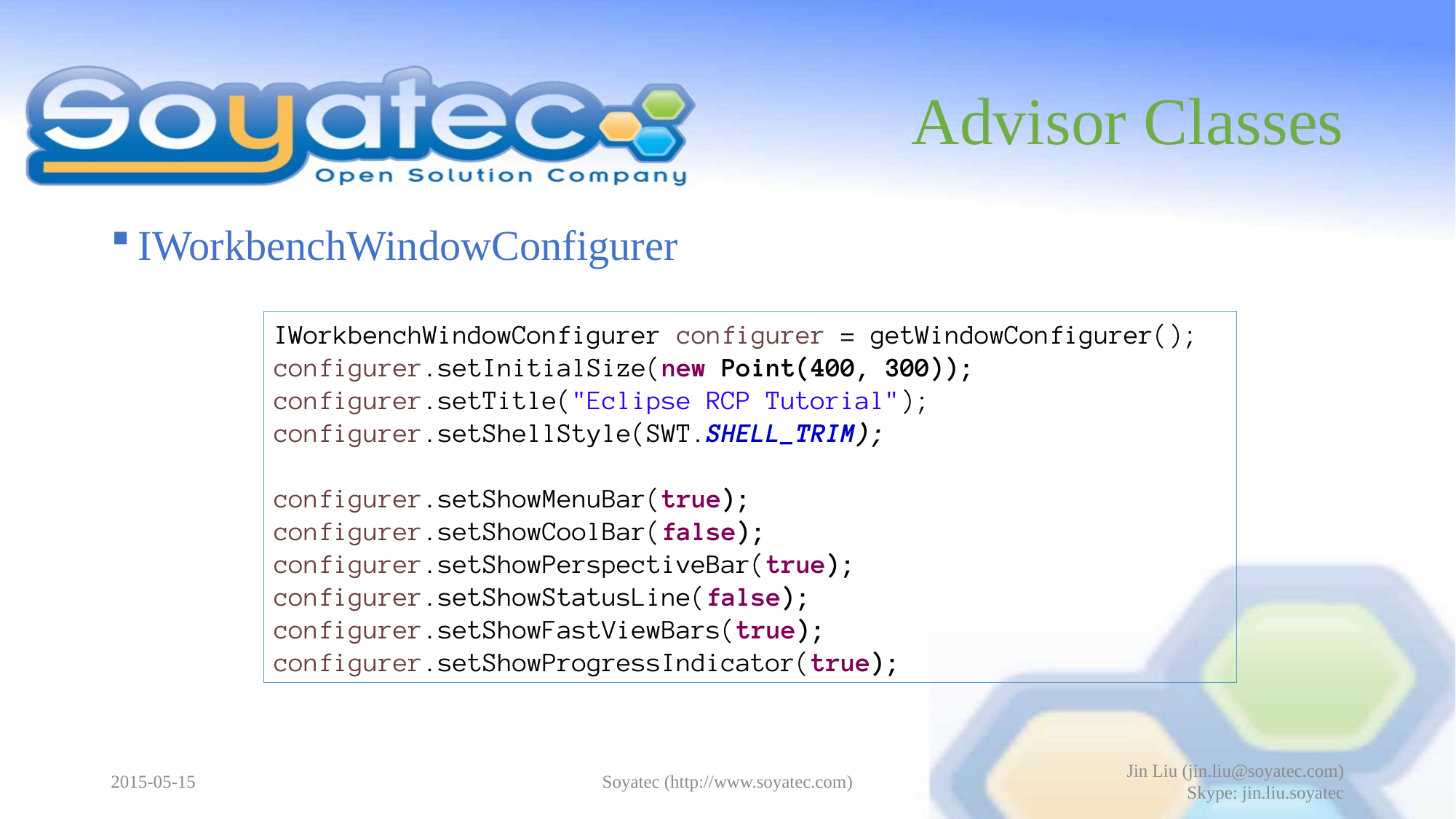

# Advisor Classes
IWorkbenchWindowConfigurer

IWorkbenchWindowConfigurer configurer = getWindowConfigurer();
configurer.setInitialSize(new Point(400, 300));
configurer.setTitle("Eclipse RCP Tutorial");
configurer.setShellStyle(SWT.SHELL_TRIM);

configurer.setShowMenuBar(true);
configurer.setShowCoolBar(false);
configurer.setShowPerspectiveBar(true);
configurer.setShowStatusLine(false);
configurer.setShowFastViewBars(true);
configurer.setShowProgressIndicator(true);
2015-05-15
Soyatec (http://www.soyatec.com)
Jin Liu (jin.liu@soyatec.com)
Skype: jin.liu.soyatec